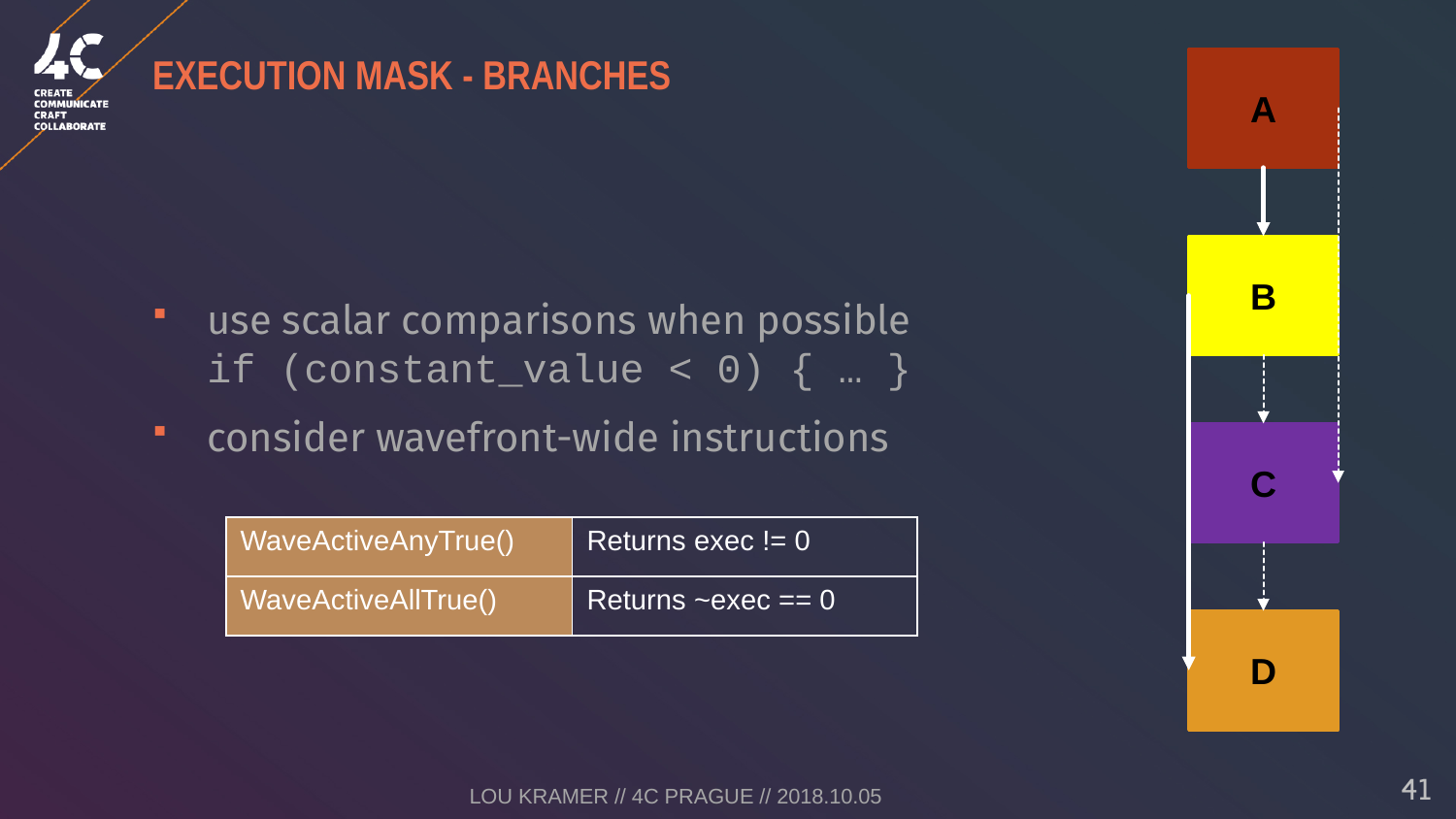

# Execution Mask - Branches
A
use scalar comparisons when possible
if (constant_value < 0) { … }
consider wavefront-wide instructions

B
C
| WaveActiveAnyTrue() | Returns exec != 0 |
| --- | --- |
| WaveActiveAllTrue() | Returns ~exec == 0 |
D
Lou Kramer // 4C Prague // 2018.10.05